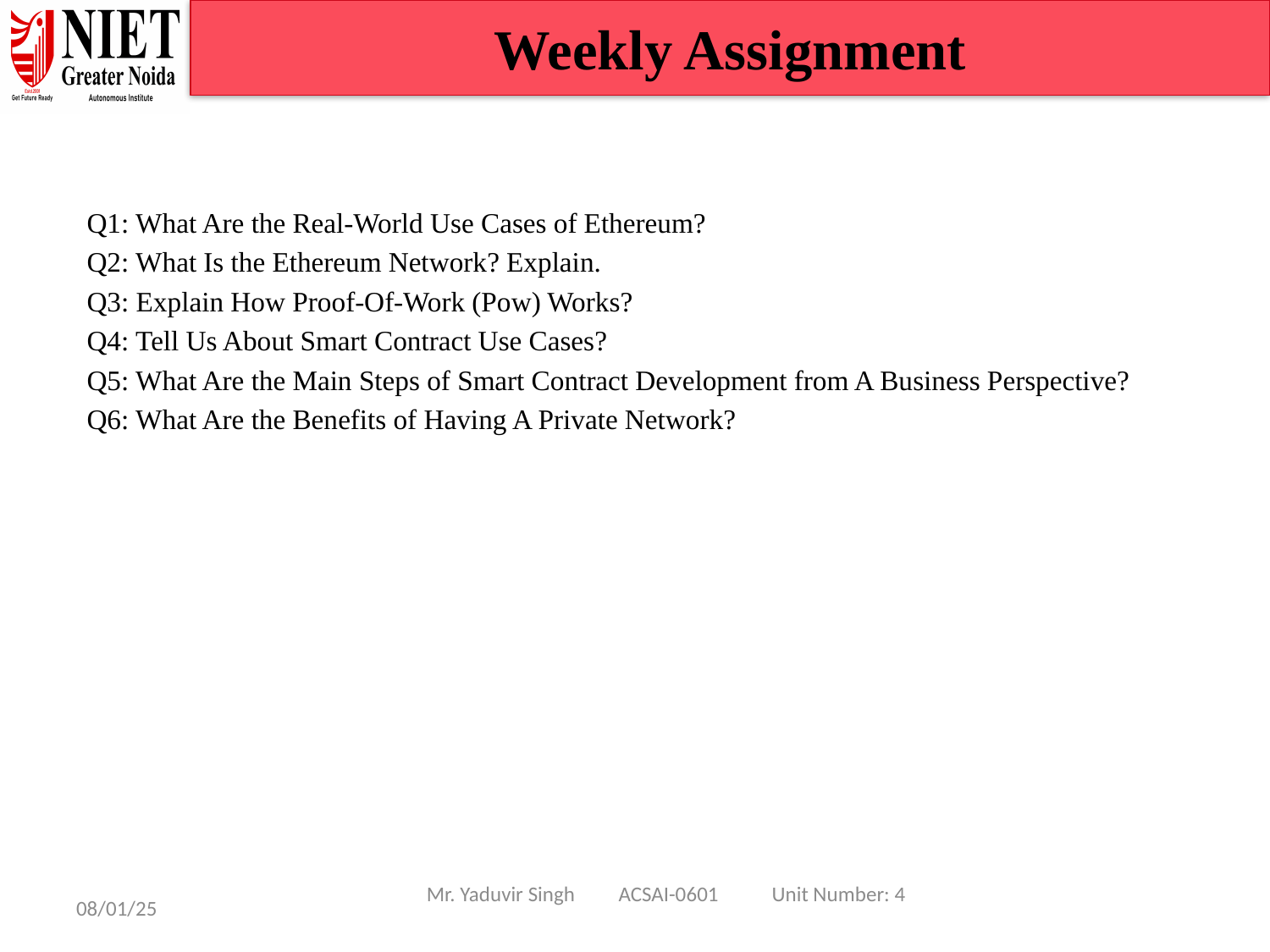

Weekly Assignment

Q1: What Are the Real-World Use Cases of Ethereum?
Q2: What Is the Ethereum Network? Explain.
Q3: Explain How Proof-Of-Work (Pow) Works?
Q4: Tell Us About Smart Contract Use Cases?
Q5: What Are the Main Steps of Smart Contract Development from A Business Perspective?
Q6: What Are the Benefits of Having A Private Network?

Mr. Yaduvir Singh         ACSAI-0601           Unit Number: 4
08/01/25